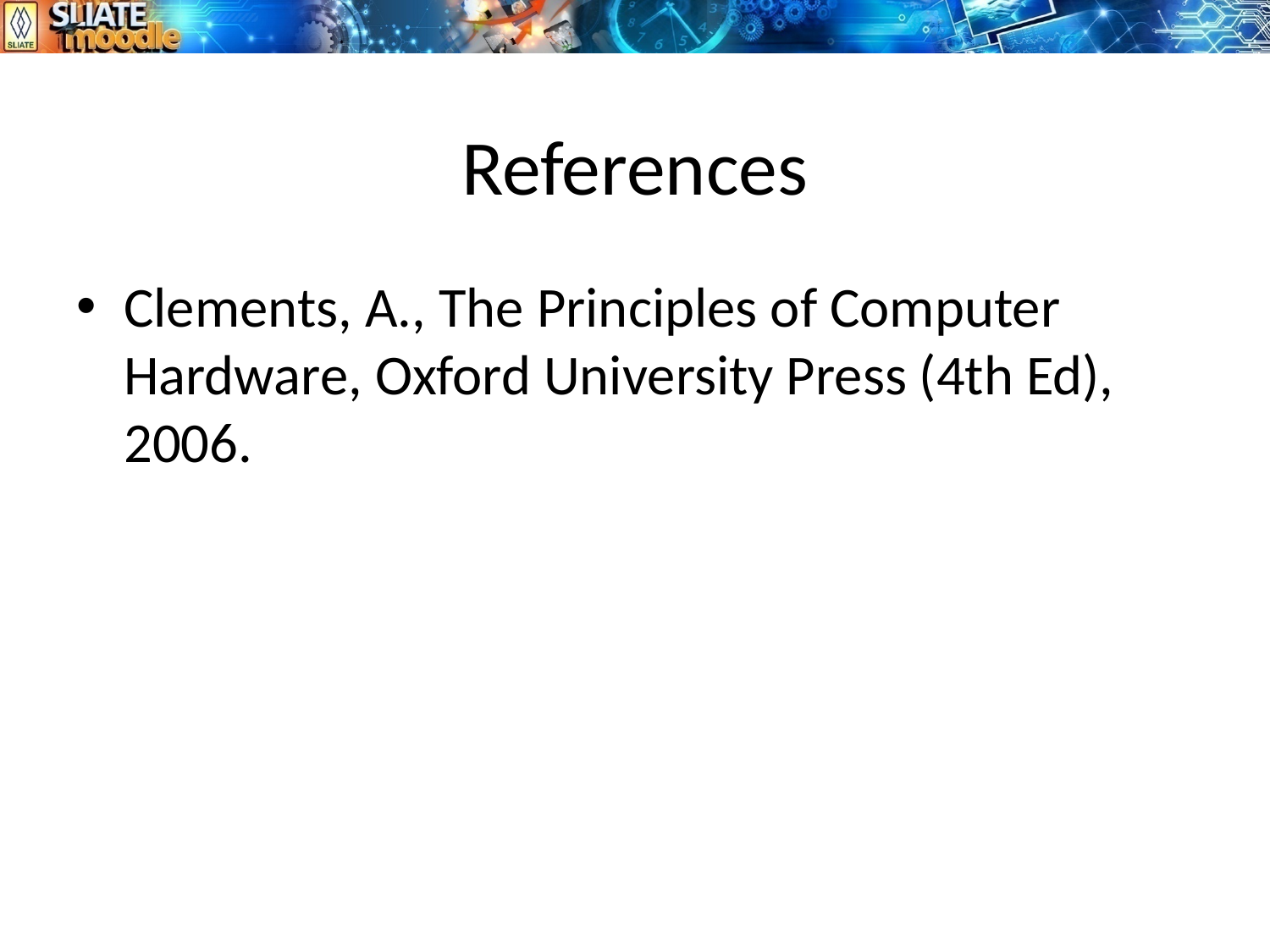

# References
Clements, A., The Principles of Computer Hardware, Oxford University Press (4th Ed), 2006.